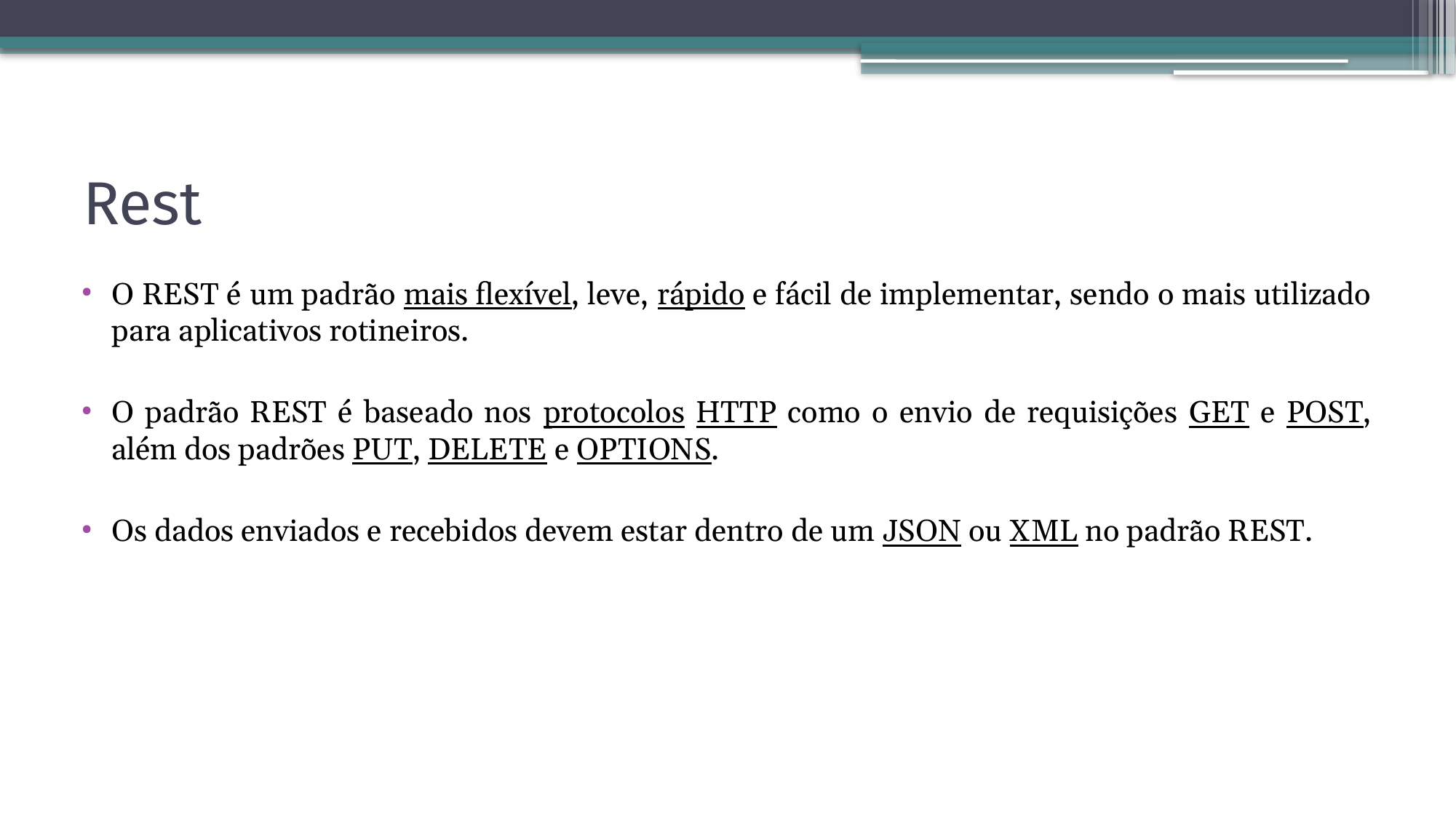

# Rest
O REST é um padrão mais flexível, leve, rápido e fácil de implementar, sendo o mais utilizado para aplicativos rotineiros.

O padrão REST é baseado nos protocolos HTTP como o envio de requisições GET e POST, além dos padrões PUT, DELETE e OPTIONS.

Os dados enviados e recebidos devem estar dentro de um JSON ou XML no padrão REST.